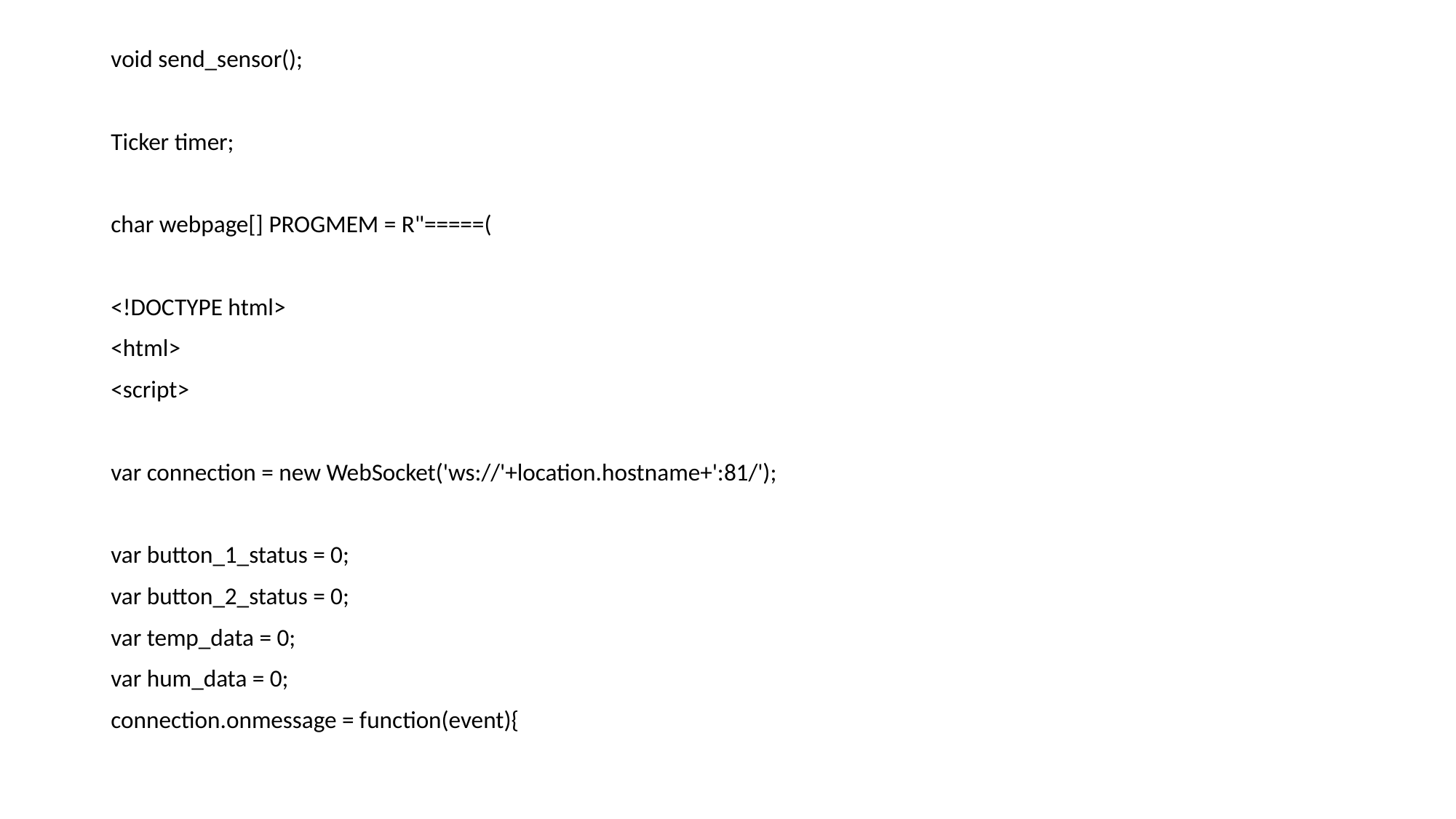

void send_sensor();

Ticker timer;

char webpage[] PROGMEM = R"=====(

<!DOCTYPE html>
<html>
<script>

var connection = new WebSocket('ws://'+location.hostname+':81/');

var button_1_status = 0;
var button_2_status = 0;
var temp_data = 0;
var hum_data = 0;
connection.onmessage = function(event){